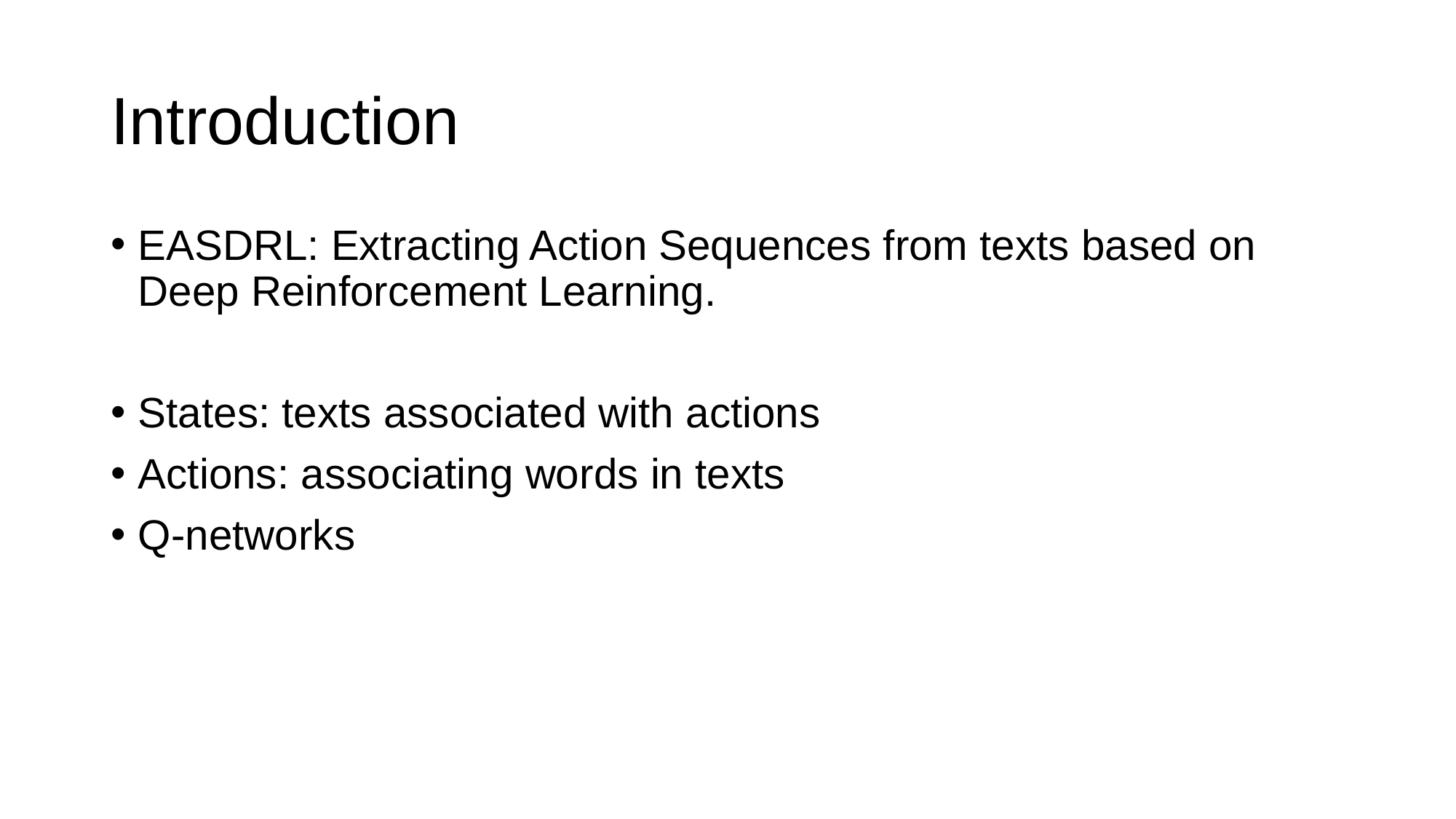

# Introduction
EASDRL: Extracting Action Sequences from texts based on Deep Reinforcement Learning.

States: texts associated with actions
Actions: associating words in texts
Q-networks